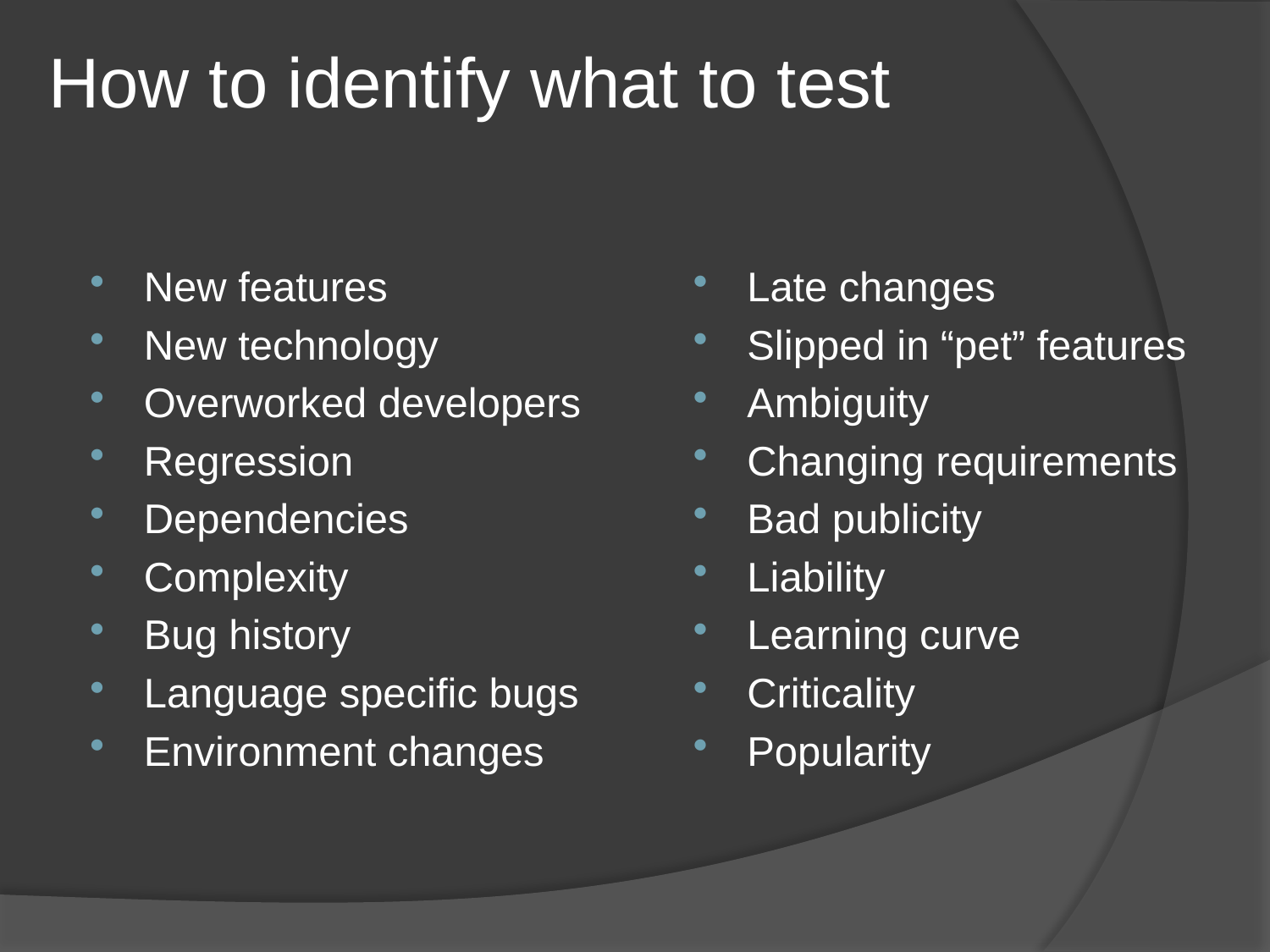

# How to identify what to test
New features
New technology
Overworked developers
Regression
Dependencies
Complexity
Bug history
Language specific bugs
Environment changes
Late changes
Slipped in “pet” features
Ambiguity
Changing requirements
Bad publicity
Liability
Learning curve
Criticality
Popularity